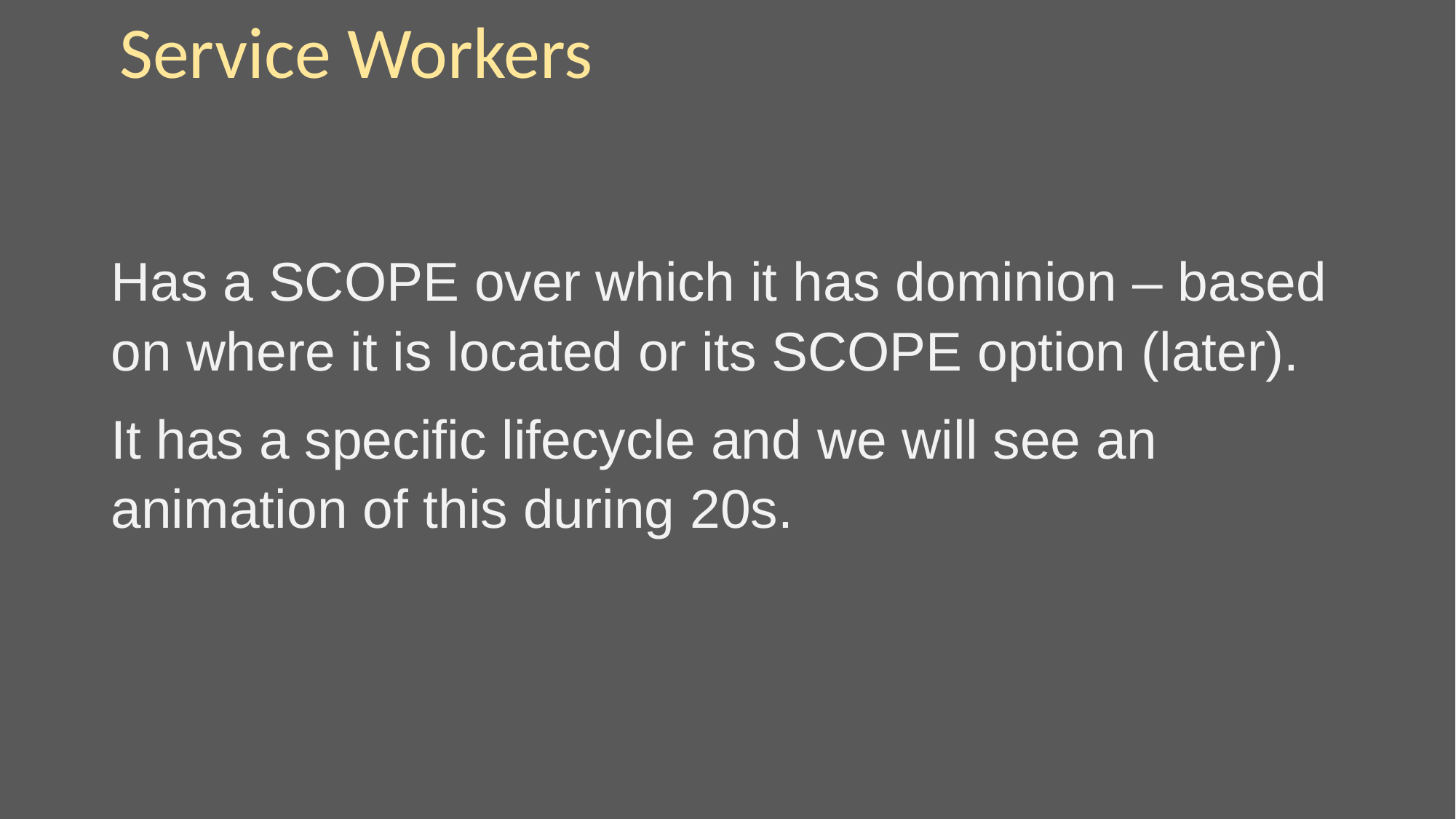

# Service Workers
Has a SCOPE over which it has dominion – based on where it is located or its SCOPE option (later).
It has a specific lifecycle and we will see an animation of this during 20s.